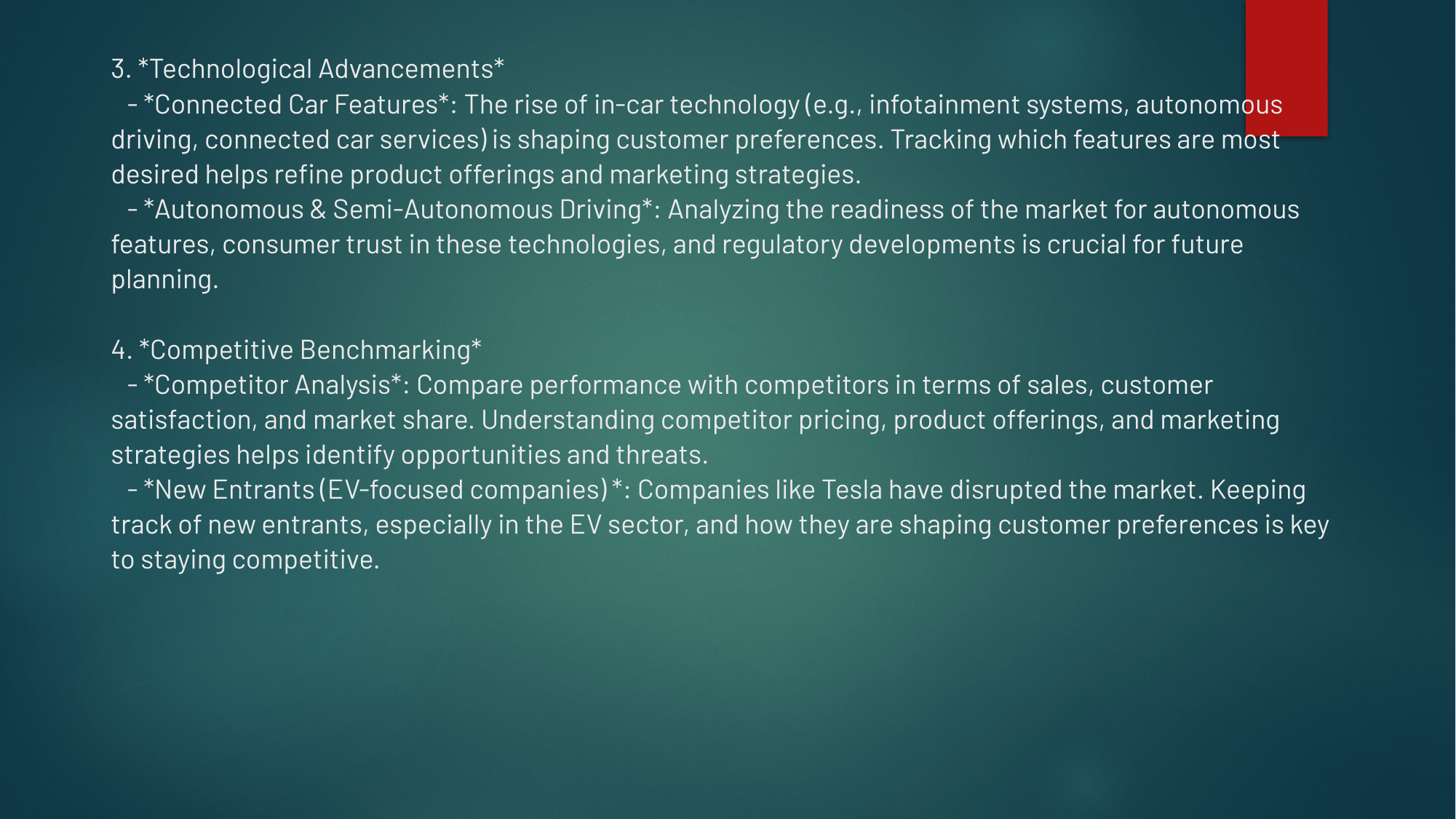

# 3. *Technological Advancements* - *Connected Car Features*: The rise of in-car technology (e.g., infotainment systems, autonomous driving, connected car services) is shaping customer preferences. Tracking which features are most desired helps refine product offerings and marketing strategies. - *Autonomous & Semi-Autonomous Driving*: Analyzing the readiness of the market for autonomous features, consumer trust in these technologies, and regulatory developments is crucial for future planning.   4. *Competitive Benchmarking* - *Competitor Analysis*: Compare performance with competitors in terms of sales, customer satisfaction, and market share. Understanding competitor pricing, product offerings, and marketing strategies helps identify opportunities and threats. - *New Entrants (EV-focused companies) *: Companies like Tesla have disrupted the market. Keeping track of new entrants, especially in the EV sector, and how they are shaping customer preferences is key to staying competitive.